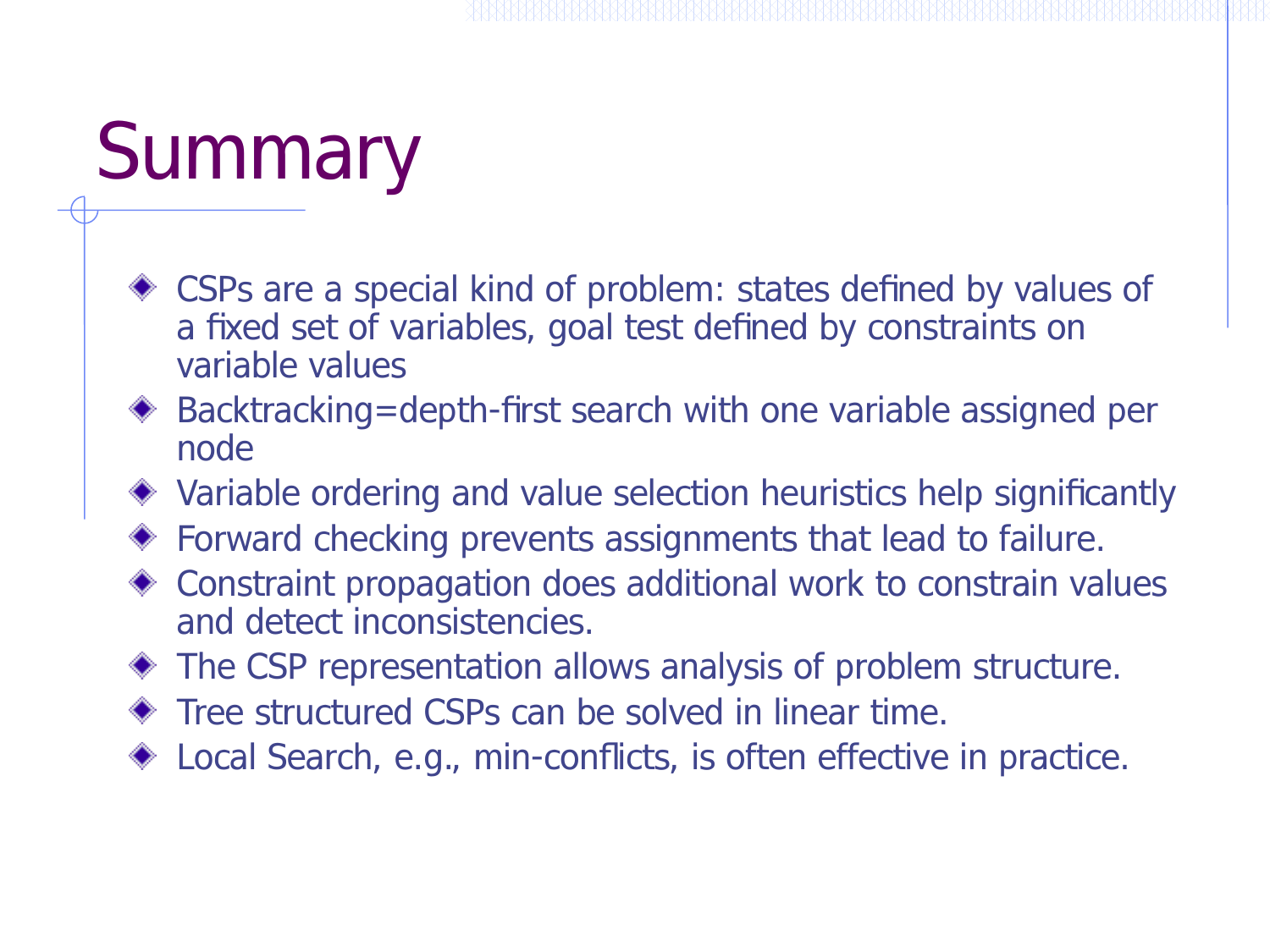

# Summary
CSPs are a special kind of problem: states defined by values of a fixed set of variables, goal test defined by constraints on variable values
Backtracking=depth-first search with one variable assigned per node
Variable ordering and value selection heuristics help significantly
Forward checking prevents assignments that lead to failure.
Constraint propagation does additional work to constrain values and detect inconsistencies.
The CSP representation allows analysis of problem structure.
Tree structured CSPs can be solved in linear time.
Local Search, e.g., min-conflicts, is often effective in practice.